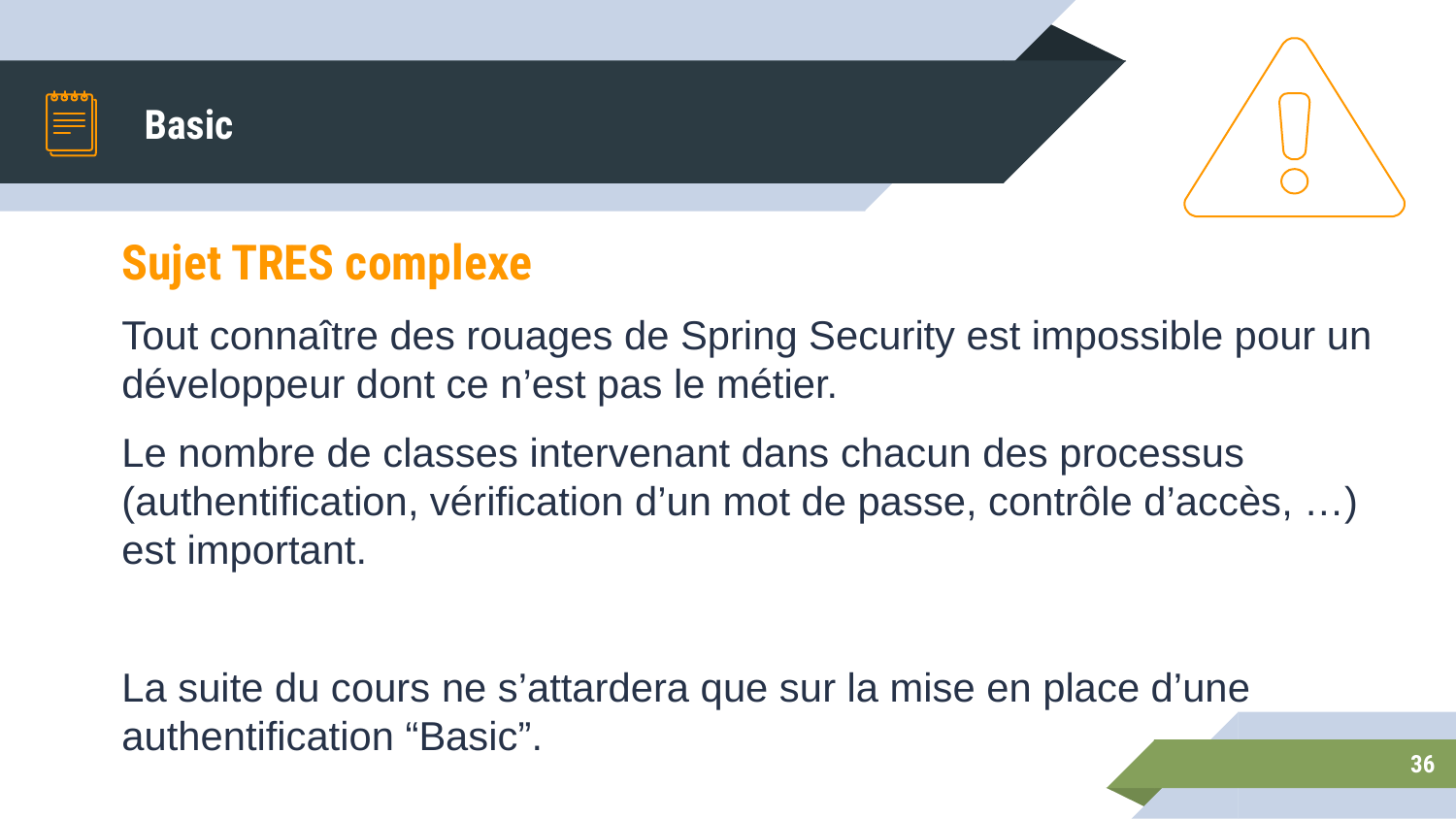

# Basic

Sujet TRES complexe
Tout connaître des rouages de Spring Security est impossible pour un développeur dont ce n’est pas le métier.
Le nombre de classes intervenant dans chacun des processus (authentification, vérification d’un mot de passe, contrôle d’accès, …) est important.

La suite du cours ne s’attardera que sur la mise en place d’une authentification “Basic”.

36